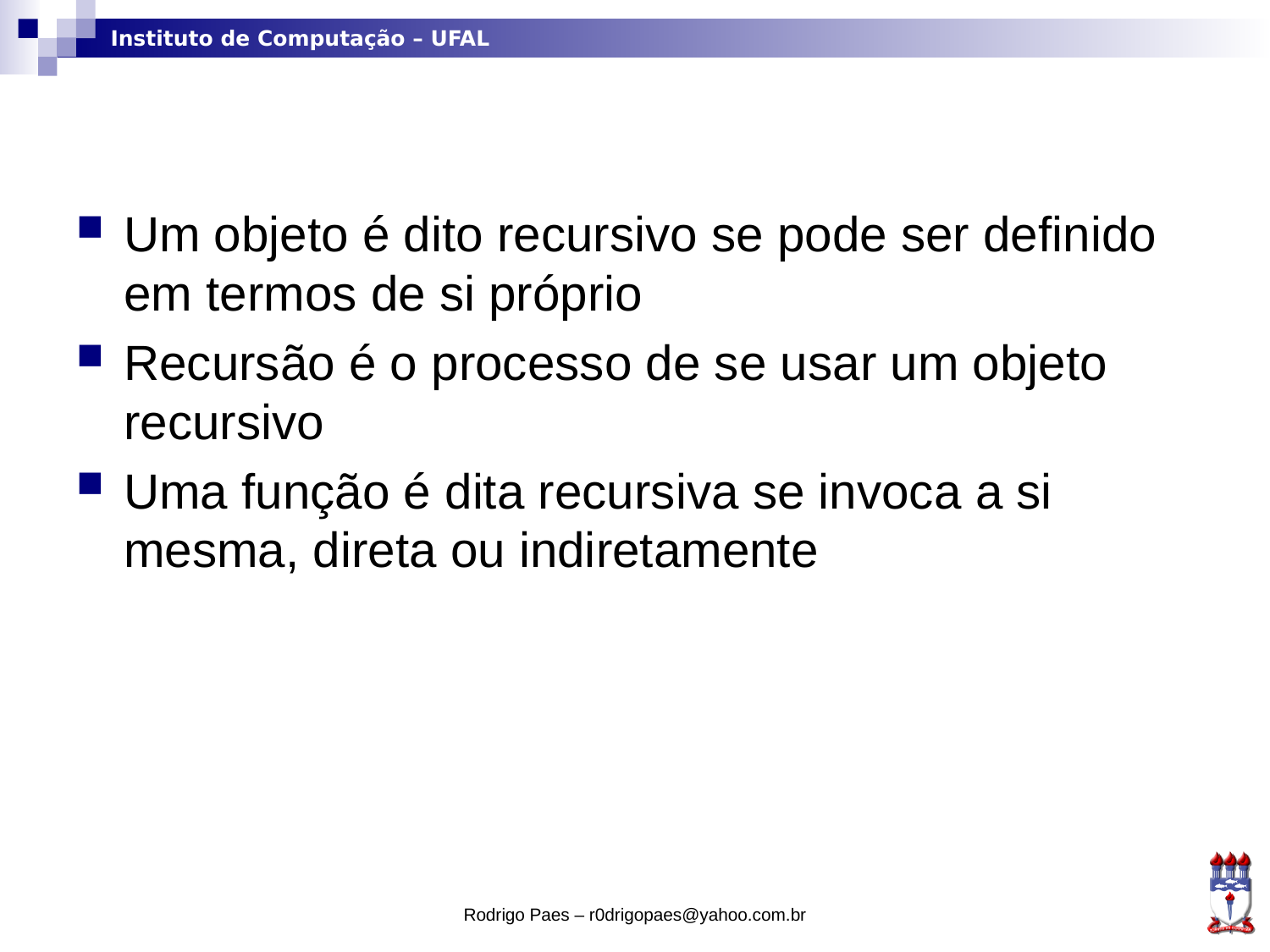

#
Um objeto é dito recursivo se pode ser definido em termos de si próprio
Recursão é o processo de se usar um objeto recursivo
Uma função é dita recursiva se invoca a si mesma, direta ou indiretamente

Rodrigo Paes – r0drigopaes@yahoo.com.br